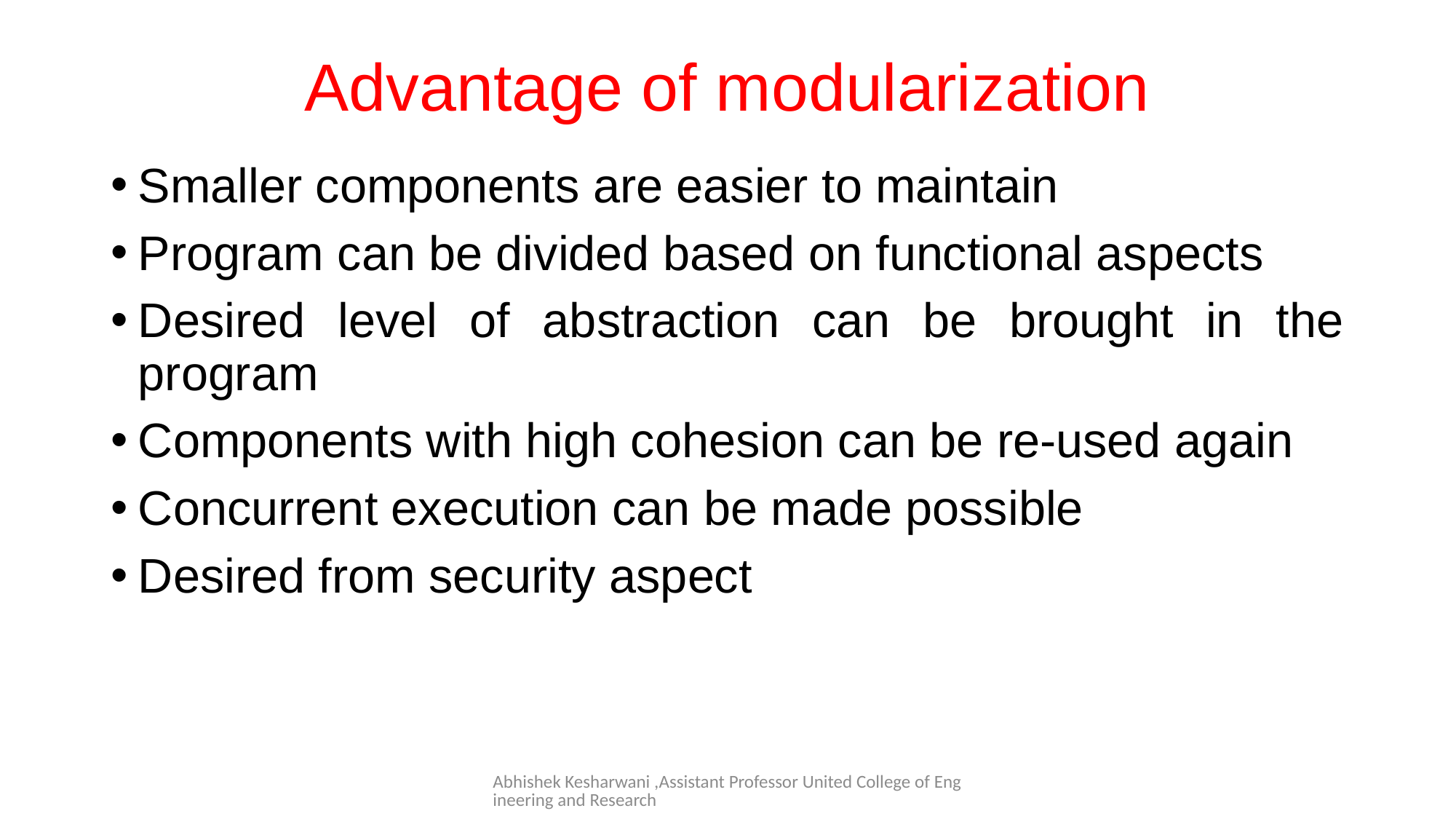

# Advantage of modularization
Smaller components are easier to maintain
Program can be divided based on functional aspects
Desired level of abstraction can be brought in the program
Components with high cohesion can be re-used again
Concurrent execution can be made possible
Desired from security aspect

Abhishek Kesharwani ,Assistant Professor United College of Engineering and Research